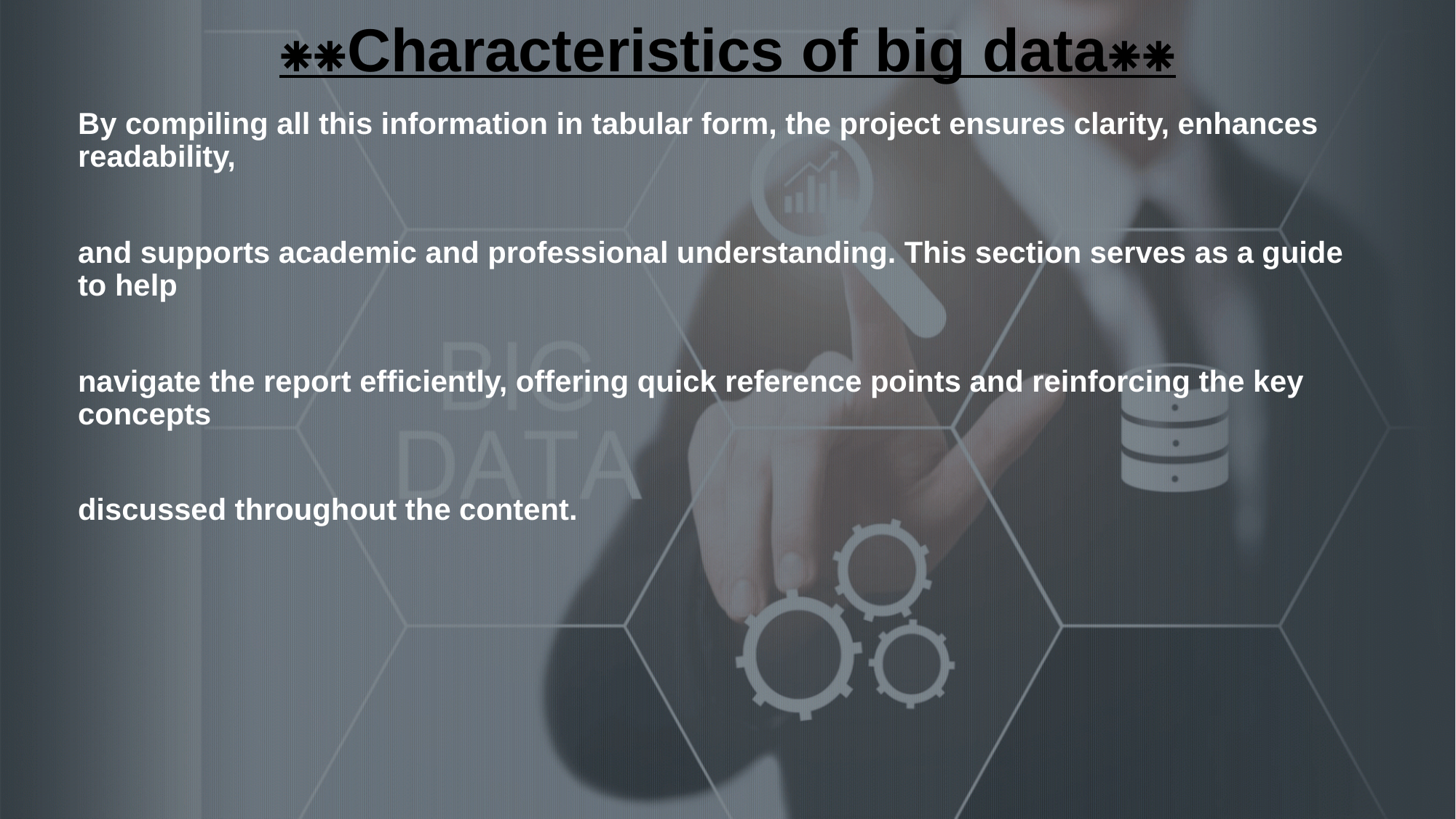

# ⁕⁕Characteristics of big data⁕⁕
By compiling all this information in tabular form, the project ensures clarity, enhances readability,

and supports academic and professional understanding. This section serves as a guide to help

navigate the report efficiently, offering quick reference points and reinforcing the key concepts

discussed throughout the content.